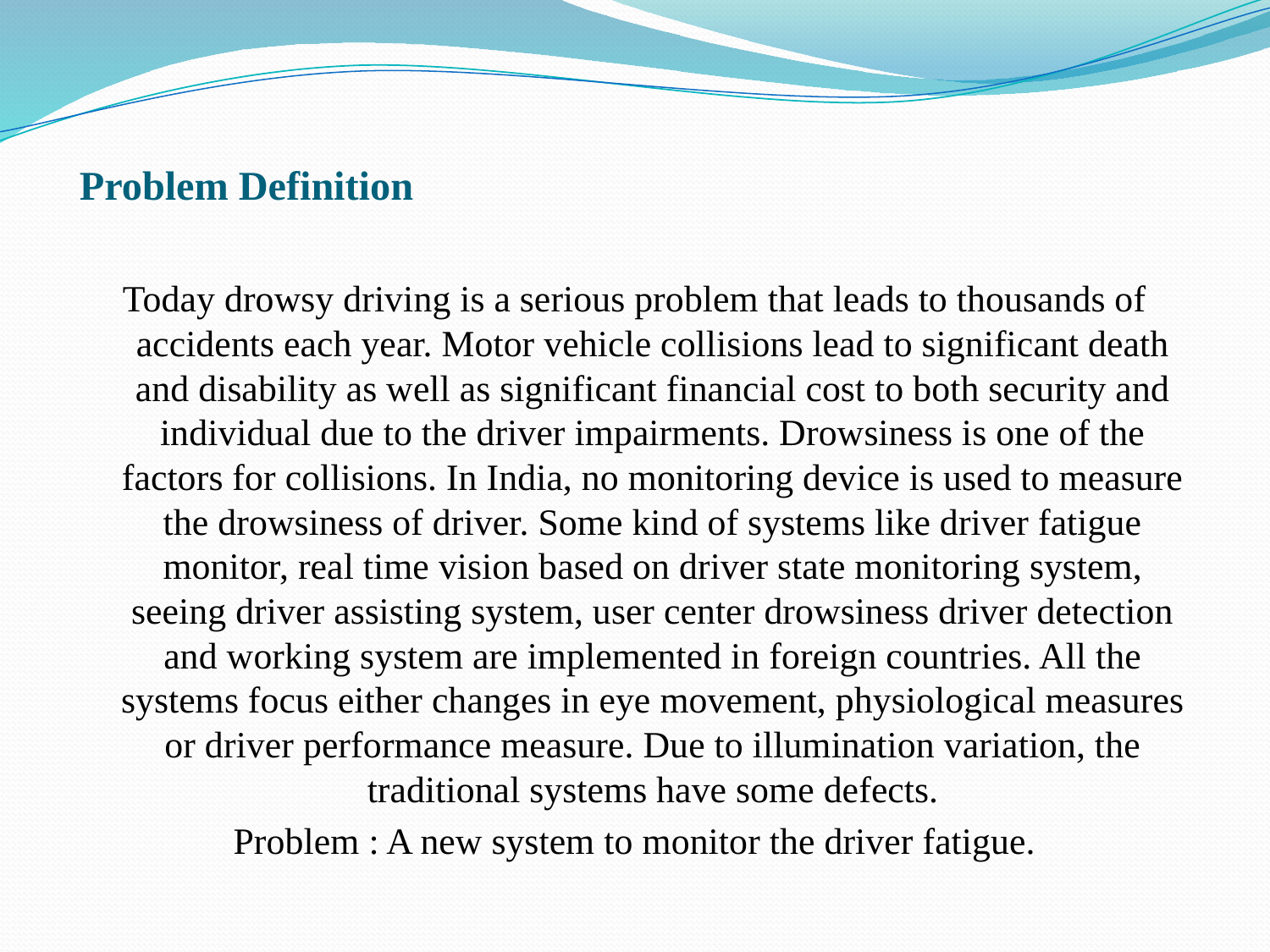

# Problem Definition
Today drowsy driving is a serious problem that leads to thousands of accidents each year. Motor vehicle collisions lead to significant death and disability as well as significant financial cost to both security and individual due to the driver impairments. Drowsiness is one of the factors for collisions. In India, no monitoring device is used to measure the drowsiness of driver. Some kind of systems like driver fatigue monitor, real time vision based on driver state monitoring system, seeing driver assisting system, user center drowsiness driver detection and working system are implemented in foreign countries. All the systems focus either changes in eye movement, physiological measures or driver performance measure. Due to illumination variation, the traditional systems have some defects.
Problem : A new system to monitor the driver fatigue.